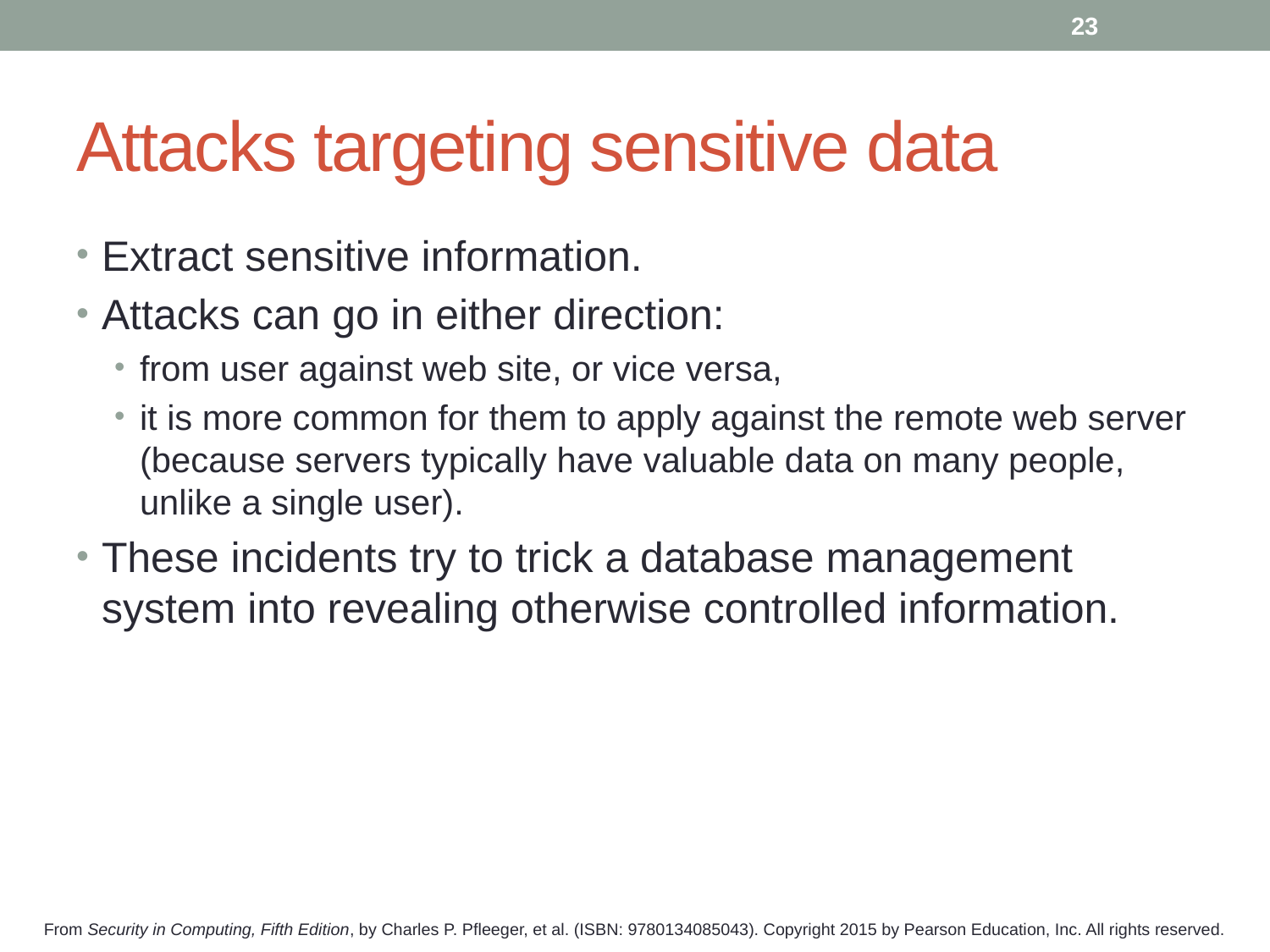

23
# Attacks targeting sensitive data
Extract sensitive information.
Attacks can go in either direction:
from user against web site, or vice versa,
it is more common for them to apply against the remote web server (because servers typically have valuable data on many people, unlike a single user).
These incidents try to trick a database management system into revealing otherwise controlled information.
From Security in Computing, Fifth Edition, by Charles P. Pfleeger, et al. (ISBN: 9780134085043). Copyright 2015 by Pearson Education, Inc. All rights reserved.